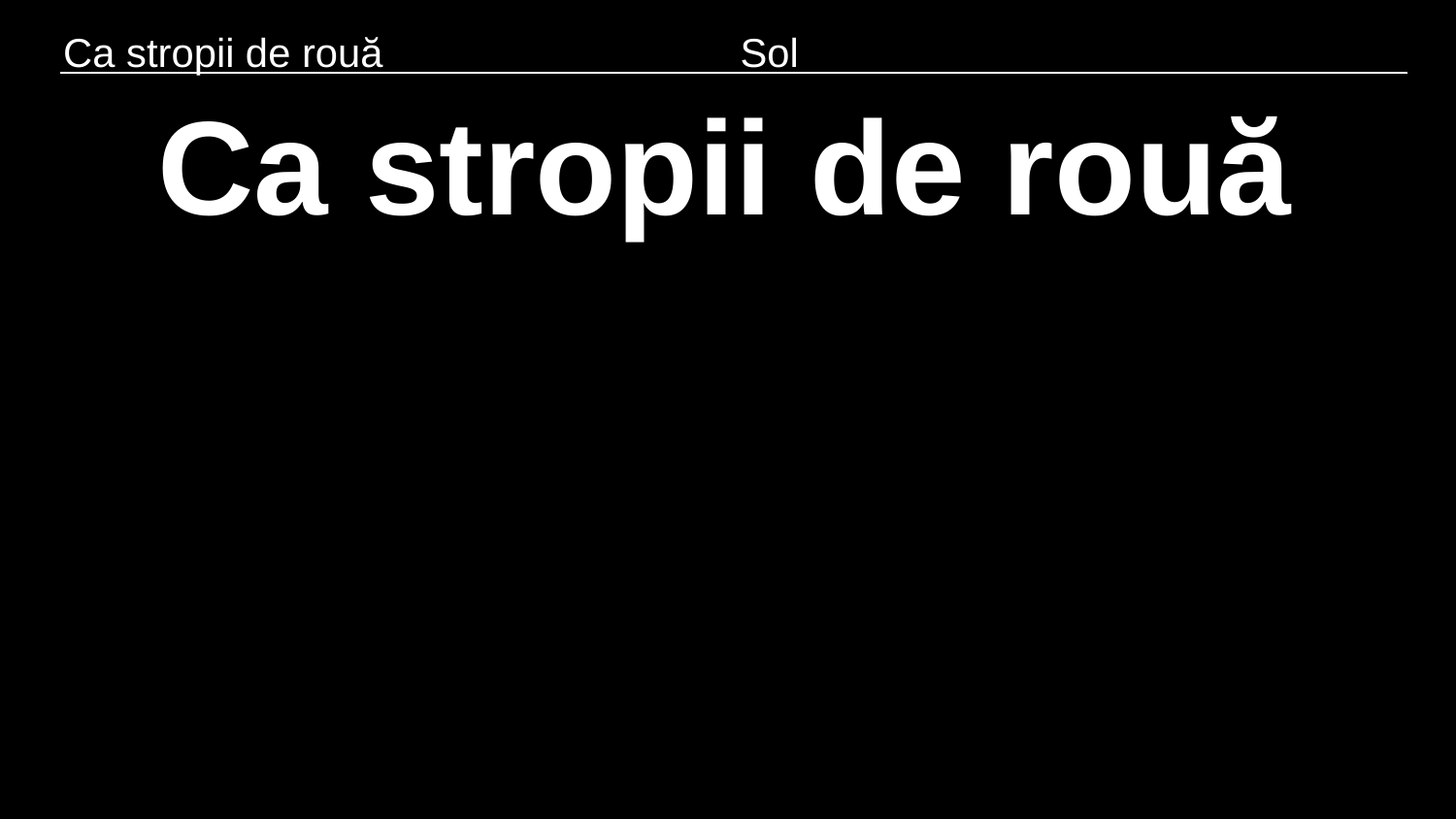

Ca stropii de rouă                                Sol
# Ca stropii de rouă